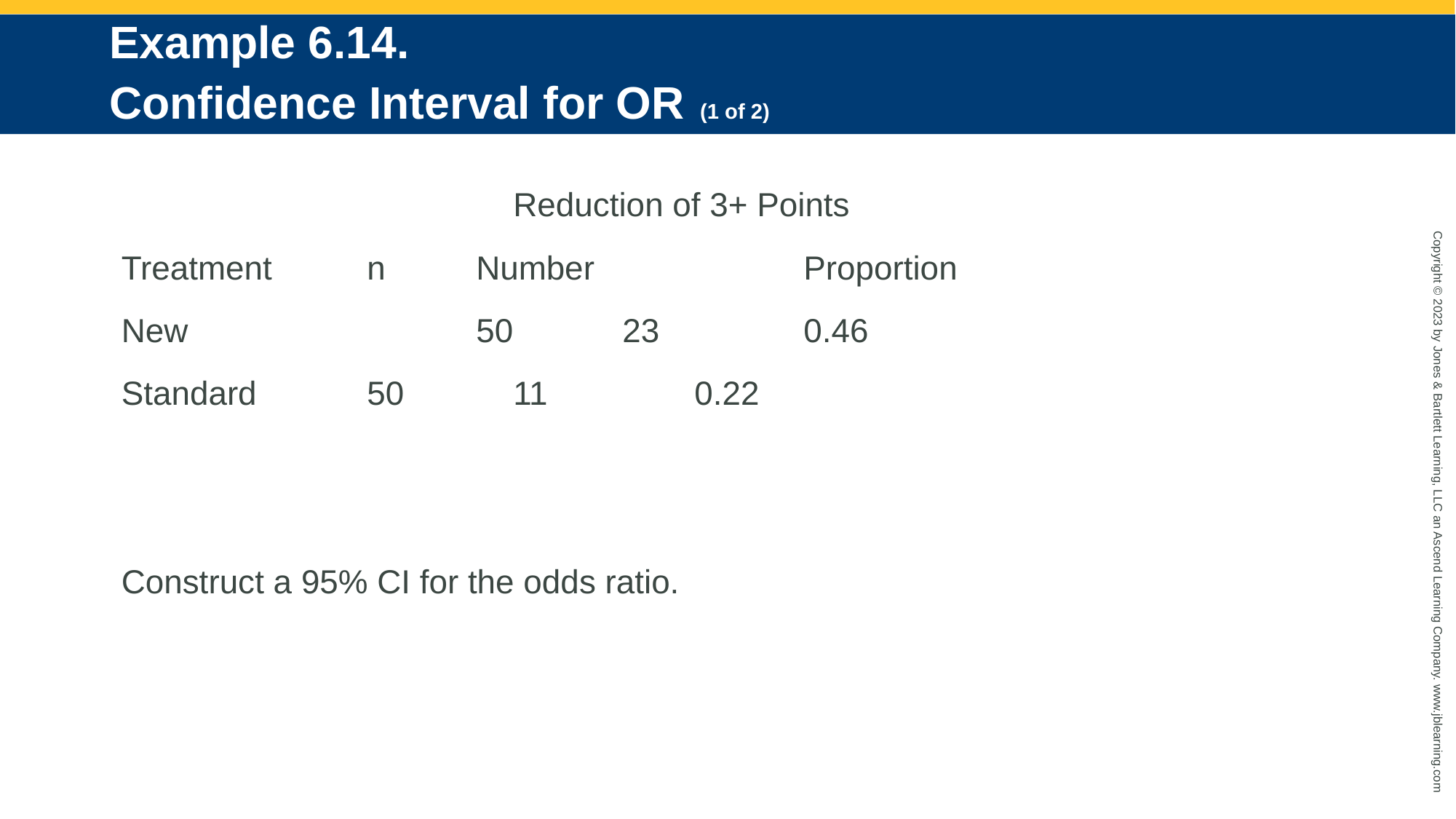

# Example 6.14. Confidence Interval for OR (1 of 2)
			   	    Reduction of 3+ Points
Treatment	n	Number		Proportion
New			50	    23		0.46
Standard		50	    11		0.22

Construct a 95% CI for the odds ratio.